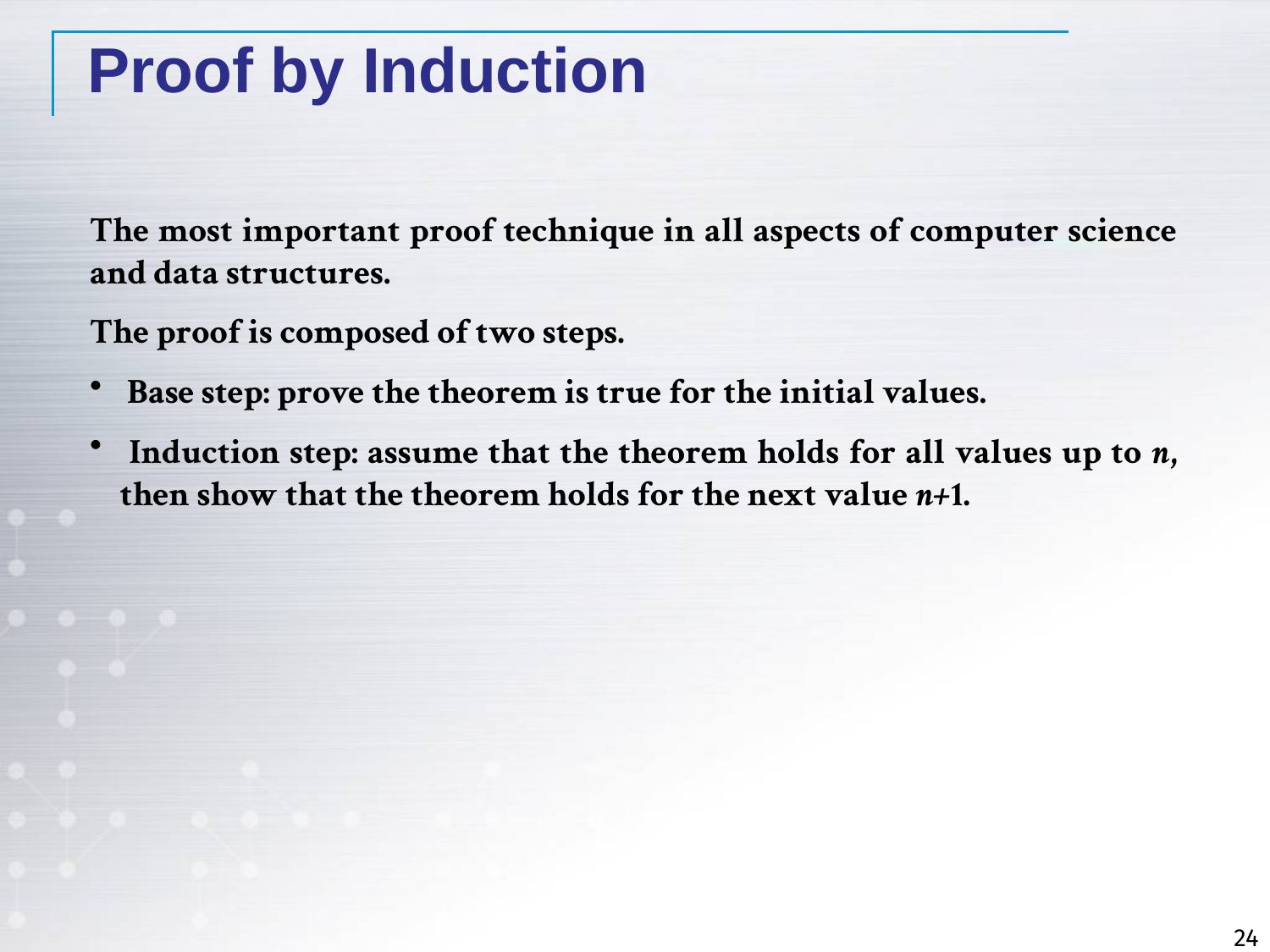

Proof by Induction
The most important proof technique in all aspects of computer science and data structures.
The proof is composed of two steps.
 Base step: prove the theorem is true for the initial values.
 Induction step: assume that the theorem holds for all values up to n, then show that the theorem holds for the next value n+1.
24